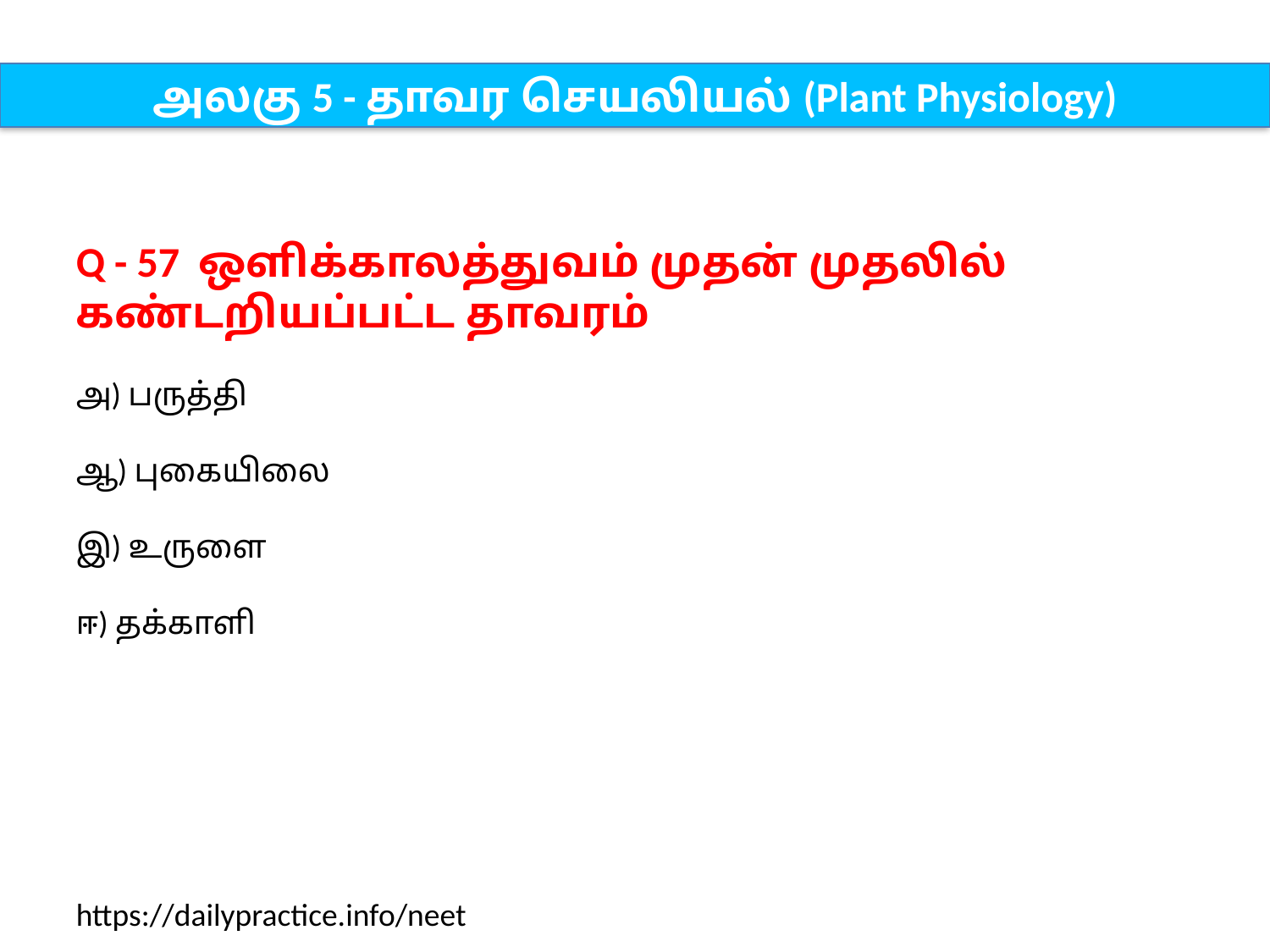

அலகு 5 - தாவர செயலியல் (Plant Physiology)

Q - 57  ஒளிக்காலத்துவம் முதன் முதலில் கண்டறியப்பட்ட தாவரம்

அ) பருத்தி

ஆ) புகையிலை

இ) உருளை

ஈ) தக்காளி
https://dailypractice.info/neet